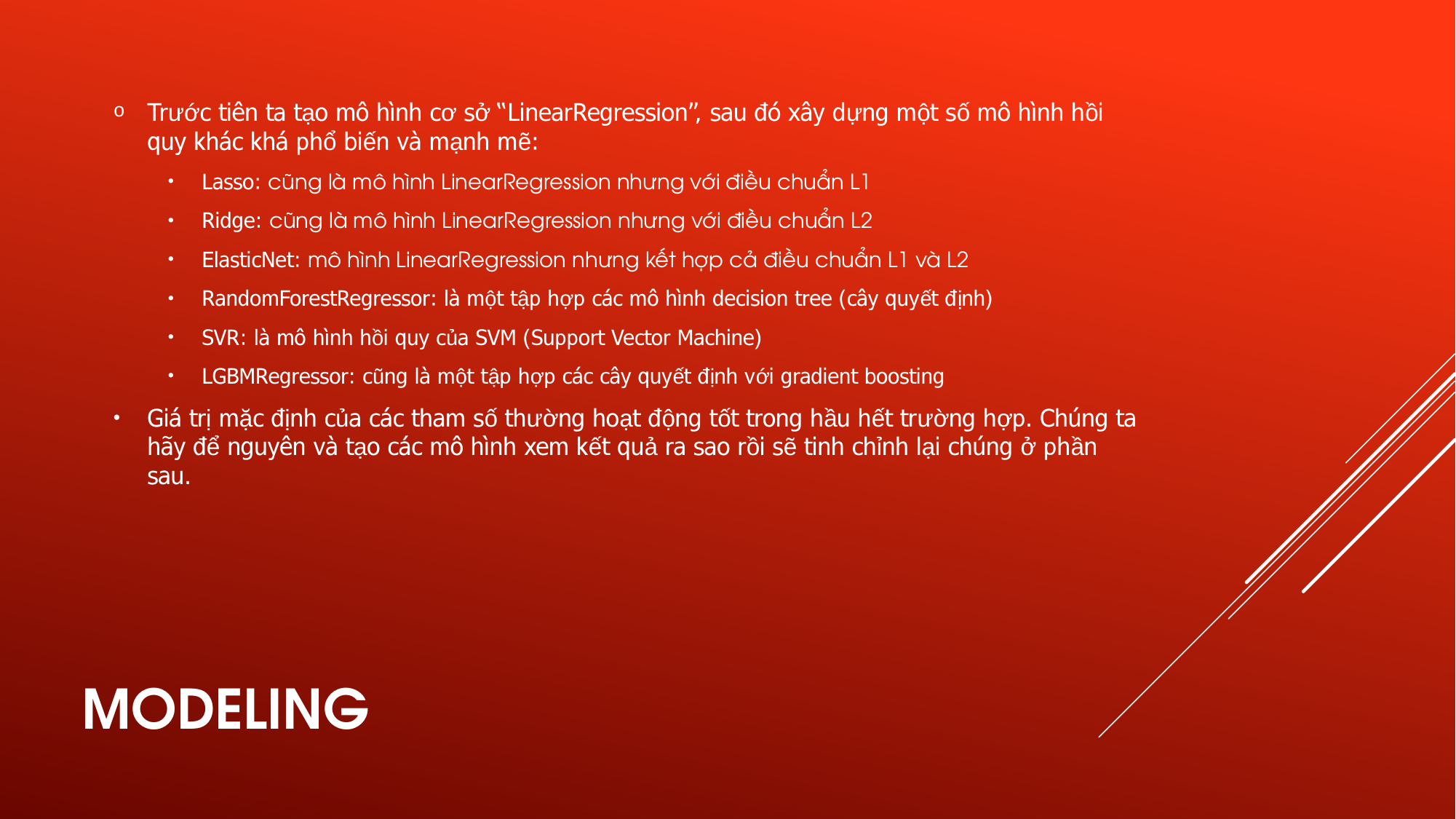

Trước tiên ta tạo mô hình cơ sở “LinearRegression”, sau đó xây dựng một số mô hình hồi quy khác khá phổ biến và mạnh mẽ:
Lasso: cũng là mô hình LinearRegression nhưng với điều chuẩn L1
Ridge: cũng là mô hình LinearRegression nhưng với điều chuẩn L2
ElasticNet: mô hình LinearRegression nhưng kết hợp cả điều chuẩn L1 và L2
RandomForestRegressor: là một tập hợp các mô hình decision tree (cây quyết định)
SVR: là mô hình hồi quy của SVM (Support Vector Machine)
LGBMRegressor: cũng là một tập hợp các cây quyết định với gradient boosting
Giá trị mặc định của các tham số thường hoạt động tốt trong hầu hết trường hợp. Chúng ta hãy để nguyên và tạo các mô hình xem kết quả ra sao rồi sẽ tinh chỉnh lại chúng ở phần sau.
# modeling